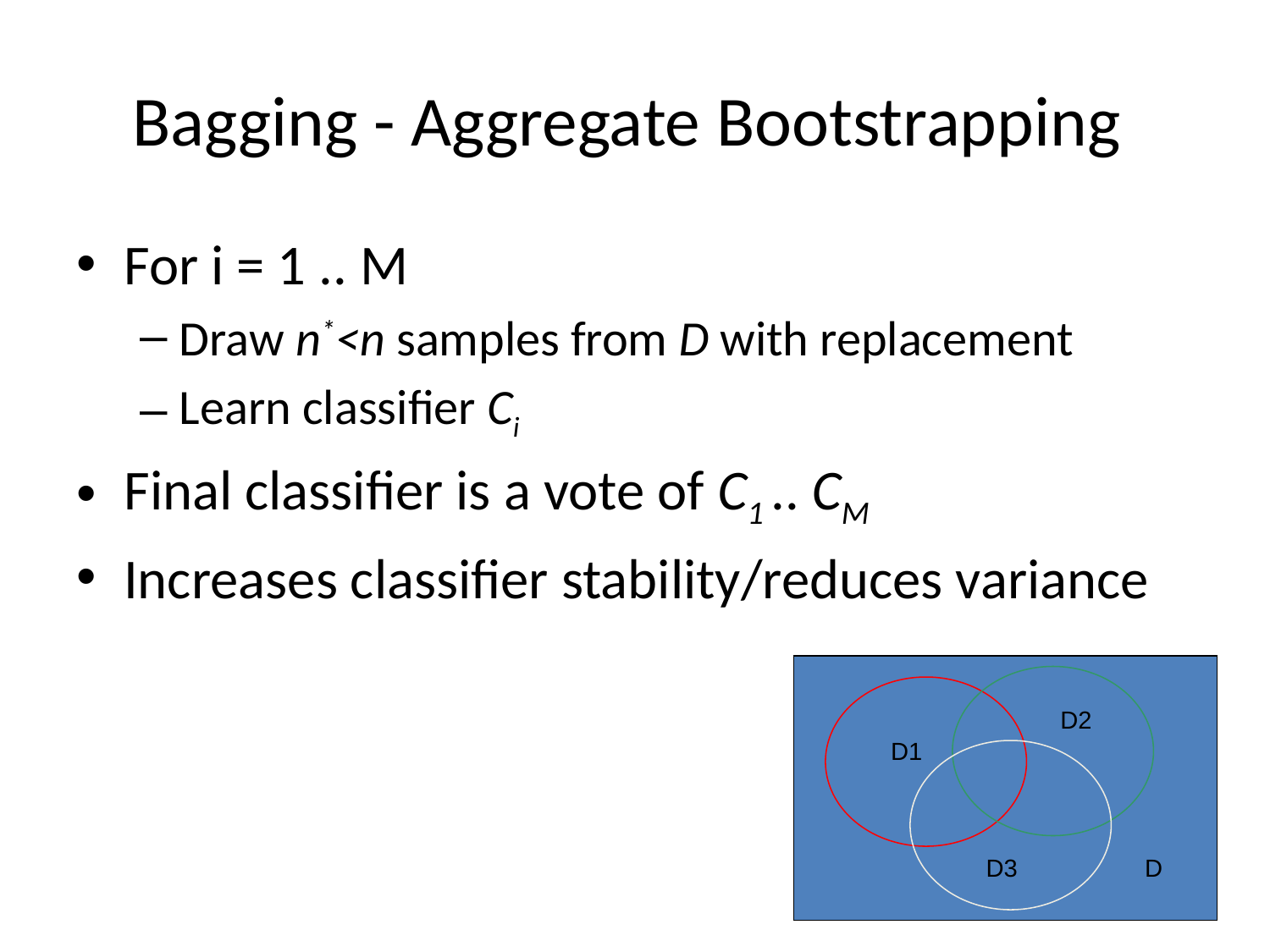

# Bagging - Aggregate Bootstrapping
For i = 1 .. M
Draw n*<n samples from D with replacement
Learn classifier Ci
Final classifier is a vote of C1 .. CM
Increases classifier stability/reduces variance

D2
D1

D3
D
1